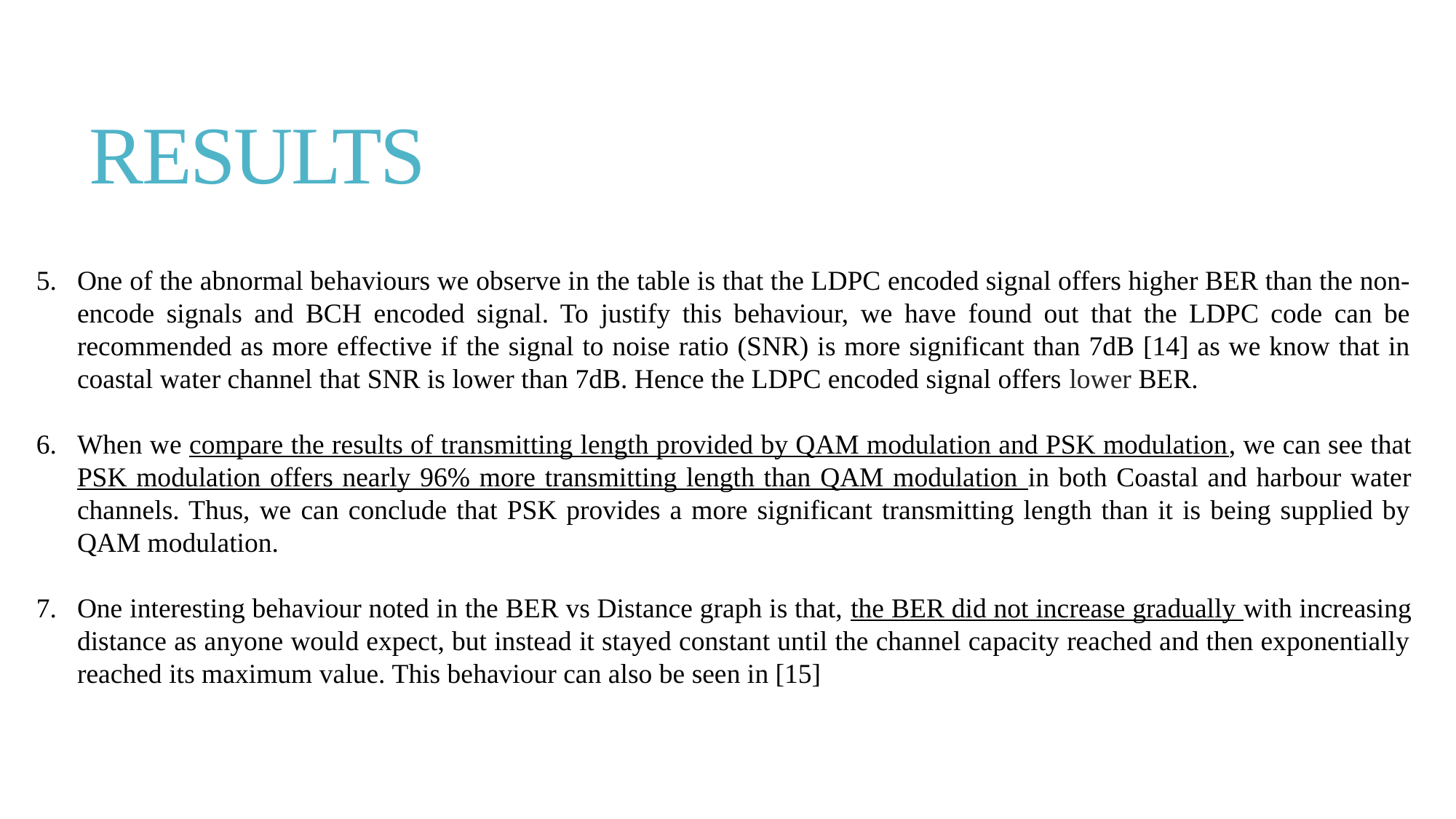

# RESULTS
One of the abnormal behaviours we observe in the table is that the LDPC encoded signal offers higher BER than the non-encode signals and BCH encoded signal. To justify this behaviour, we have found out that the LDPC code can be recommended as more effective if the signal to noise ratio (SNR) is more significant than 7dB [14] as we know that in coastal water channel that SNR is lower than 7dB. Hence the LDPC encoded signal offers lower BER.

When we compare the results of transmitting length provided by QAM modulation and PSK modulation, we can see that PSK modulation offers nearly 96% more transmitting length than QAM modulation in both Coastal and harbour water channels. Thus, we can conclude that PSK provides a more significant transmitting length than it is being supplied by QAM modulation.

One interesting behaviour noted in the BER vs Distance graph is that, the BER did not increase gradually with increasing distance as anyone would expect, but instead it stayed constant until the channel capacity reached and then exponentially reached its maximum value. This behaviour can also be seen in [15]